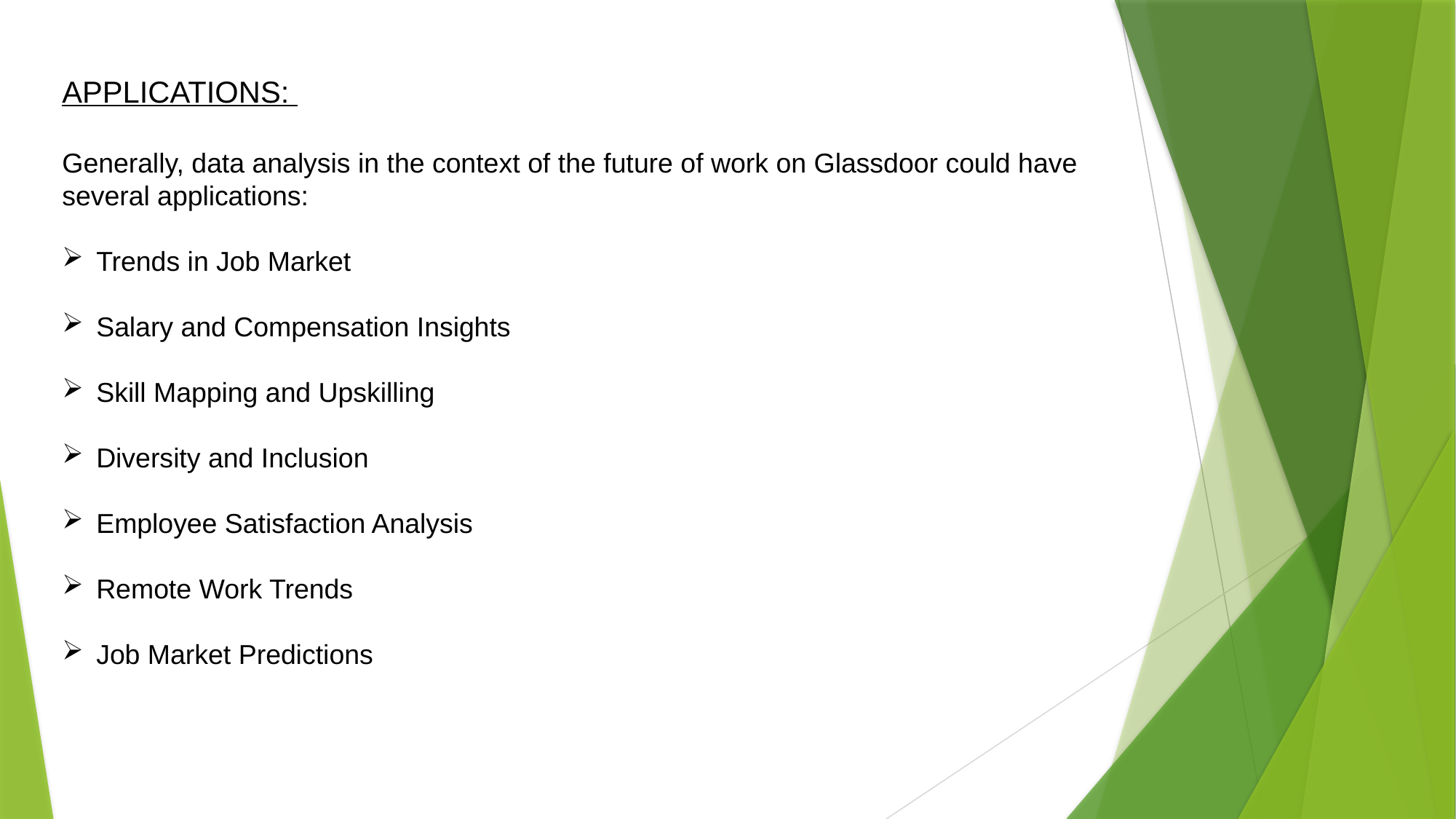

APPLICATIONS:

Generally, data analysis in the context of the future of work on Glassdoor could have several applications:

Trends in Job Market

Salary and Compensation Insights

Skill Mapping and Upskilling

Diversity and Inclusion

Employee Satisfaction Analysis

Remote Work Trends

Job Market Predictions